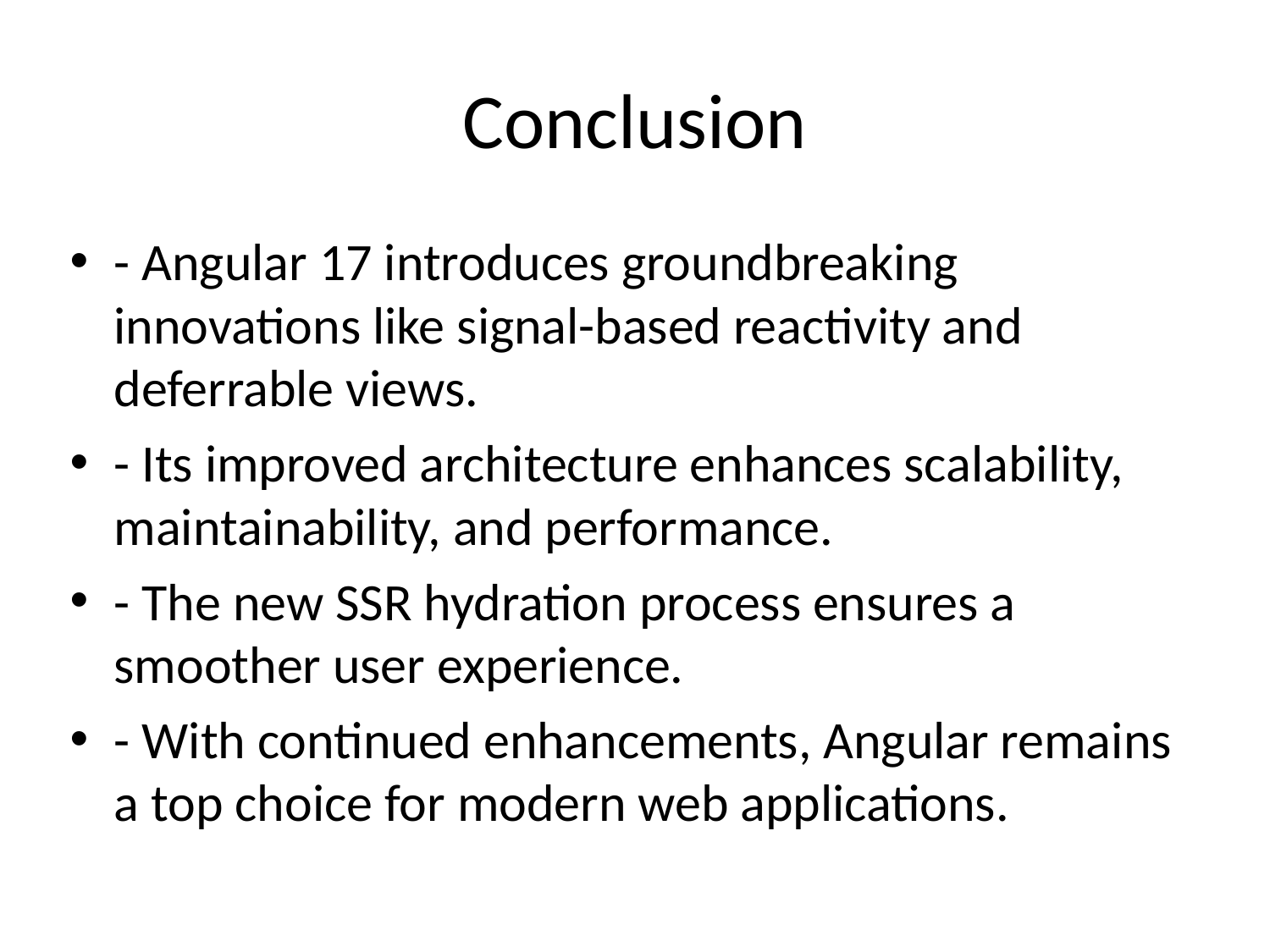

# Conclusion
- Angular 17 introduces groundbreaking innovations like signal-based reactivity and deferrable views.
- Its improved architecture enhances scalability, maintainability, and performance.
- The new SSR hydration process ensures a smoother user experience.
- With continued enhancements, Angular remains a top choice for modern web applications.